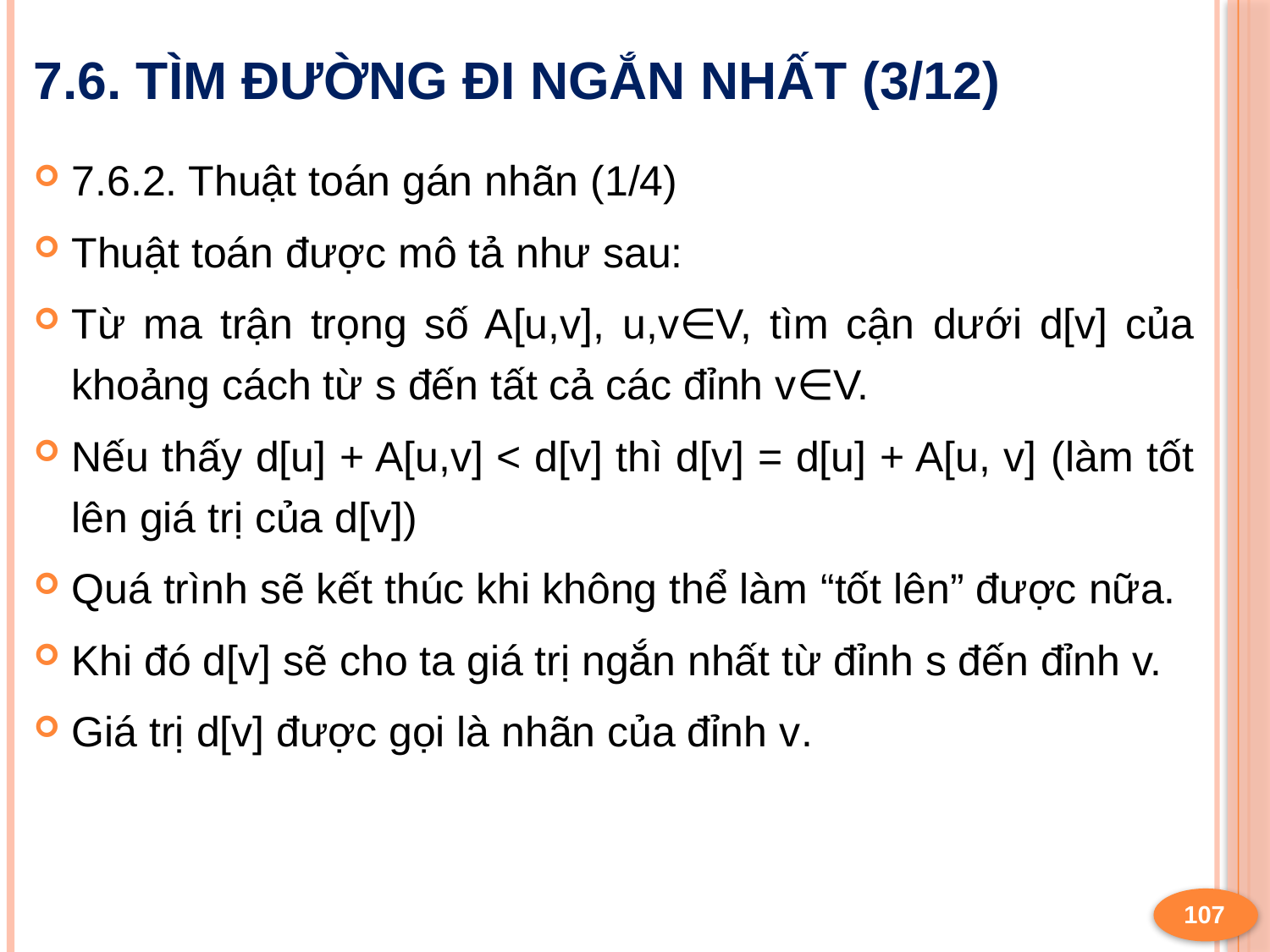

# 7.6. Tìm đường đi ngắn nhất (3/12)
7.6.2. Thuật toán gán nhãn (1/4)
Thuật toán được mô tả như sau:
Từ ma trận trọng số A[u,v], u,v∈V, tìm cận dưới d[v] của khoảng cách từ s đến tất cả các đỉnh v∈V.
Nếu thấy d[u] + A[u,v] < d[v] thì d[v] = d[u] + A[u, v] (làm tốt lên giá trị của d[v])
Quá trình sẽ kết thúc khi không thể làm “tốt lên” được nữa.
Khi đó d[v] sẽ cho ta giá trị ngắn nhất từ đỉnh s đến đỉnh v.
Giá trị d[v] được gọi là nhãn của đỉnh v.
107